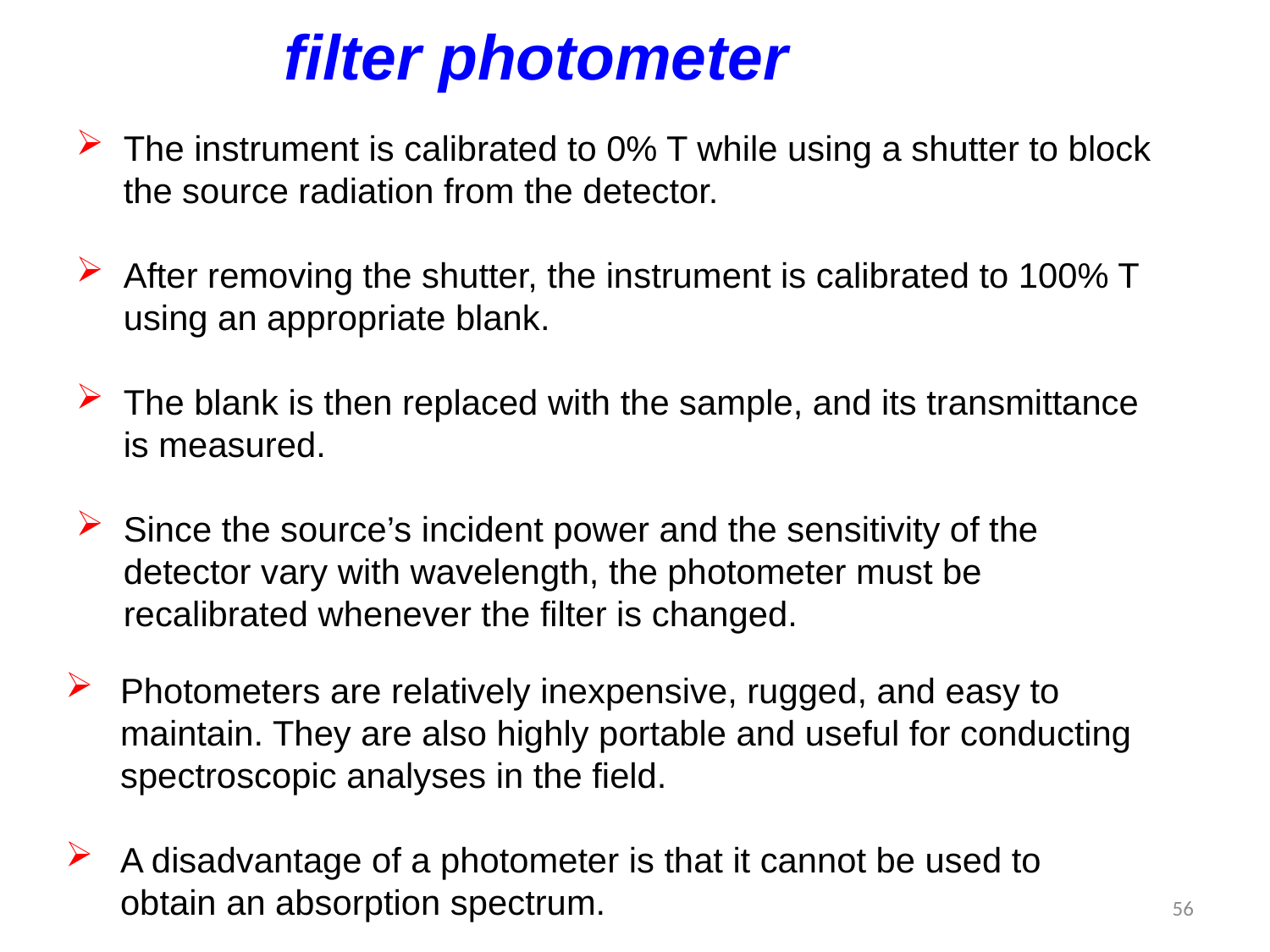

filter photometer
The instrument is calibrated to 0% T while using a shutter to block the source radiation from the detector.

After removing the shutter, the instrument is calibrated to 100% T using an appropriate blank.

The blank is then replaced with the sample, and its transmittance is measured.

Since the source’s incident power and the sensitivity of the detector vary with wavelength, the photometer must be recalibrated whenever the filter is changed.
Photometers are relatively inexpensive, rugged, and easy to maintain. They are also highly portable and useful for conducting spectroscopic analyses in the field.

A disadvantage of a photometer is that it cannot be used to obtain an absorption spectrum.
56